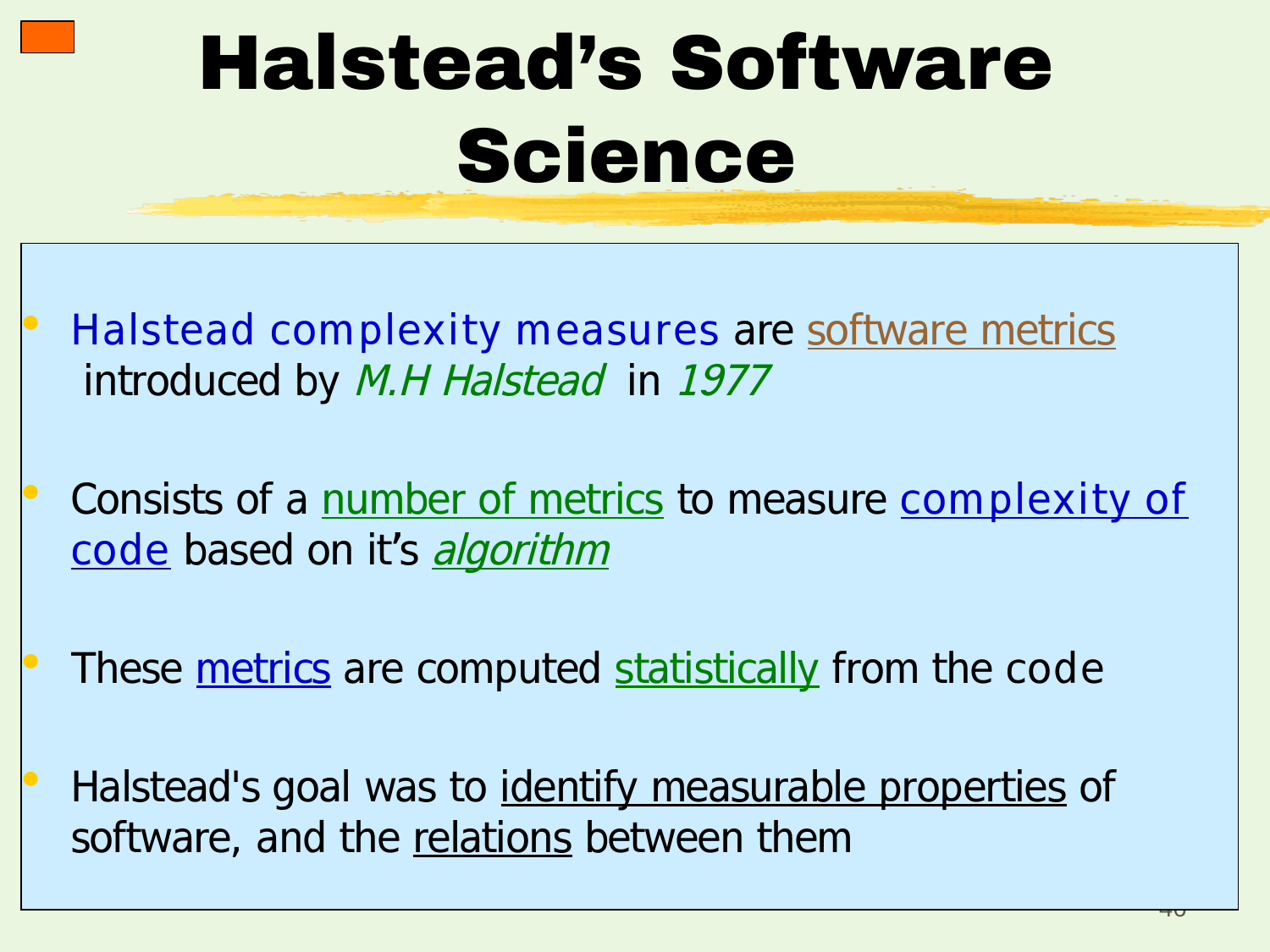

# Halstead’s Software Science

Halstead complexity measures are software metrics introduced by M.H Halstead  in 1977

Consists of a number of metrics to measure complexity of code based on it’s algorithm

These metrics are computed statistically from the code

Halstead's goal was to identify measurable properties of software, and the relations between them

46